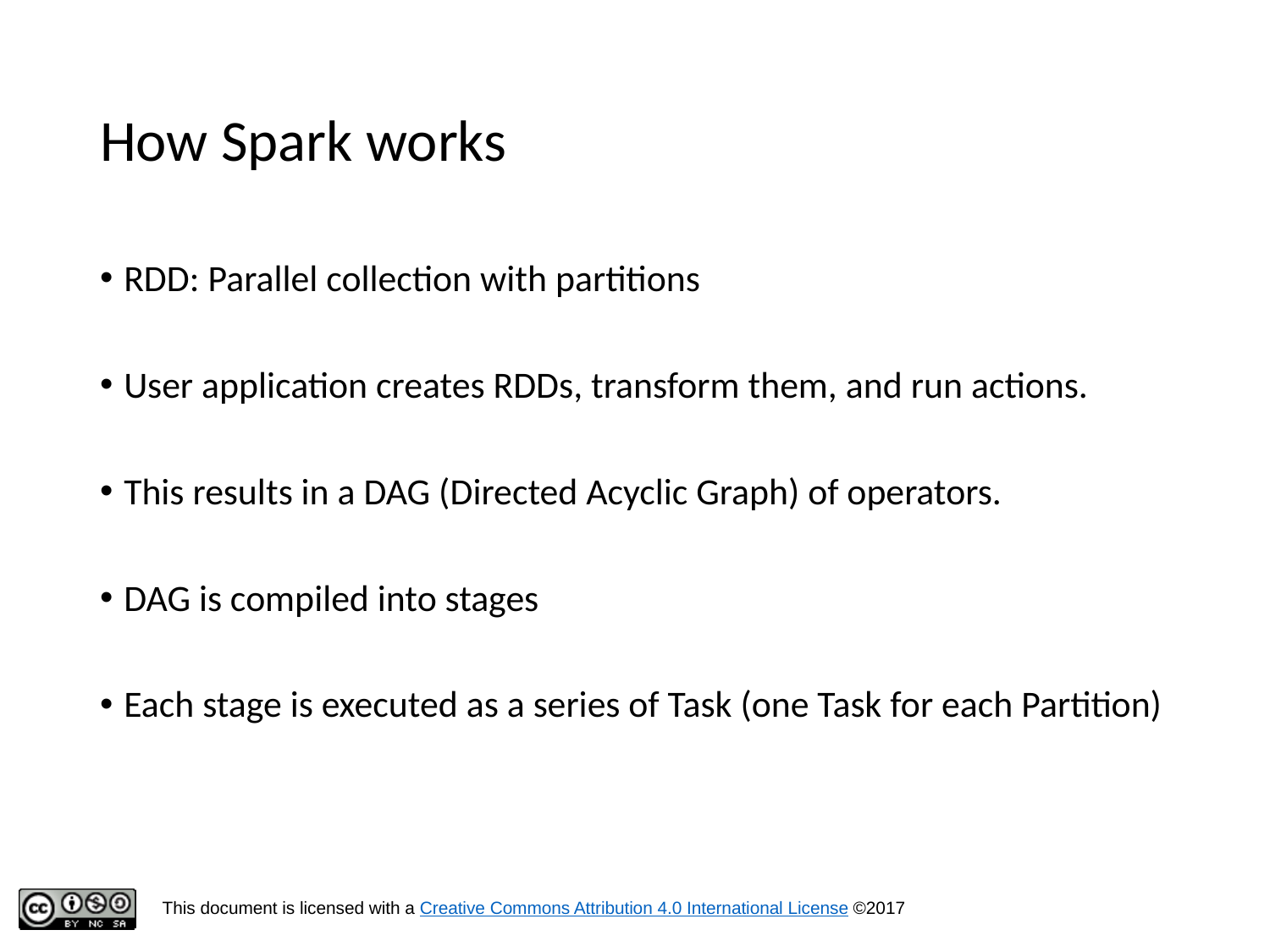

# How Spark works
RDD: Parallel collection with partitions

User application creates RDDs, transform them, and run actions.

This results in a DAG (Directed Acyclic Graph) of operators.

DAG is compiled into stages

Each stage is executed as a series of Task (one Task for each Partition)